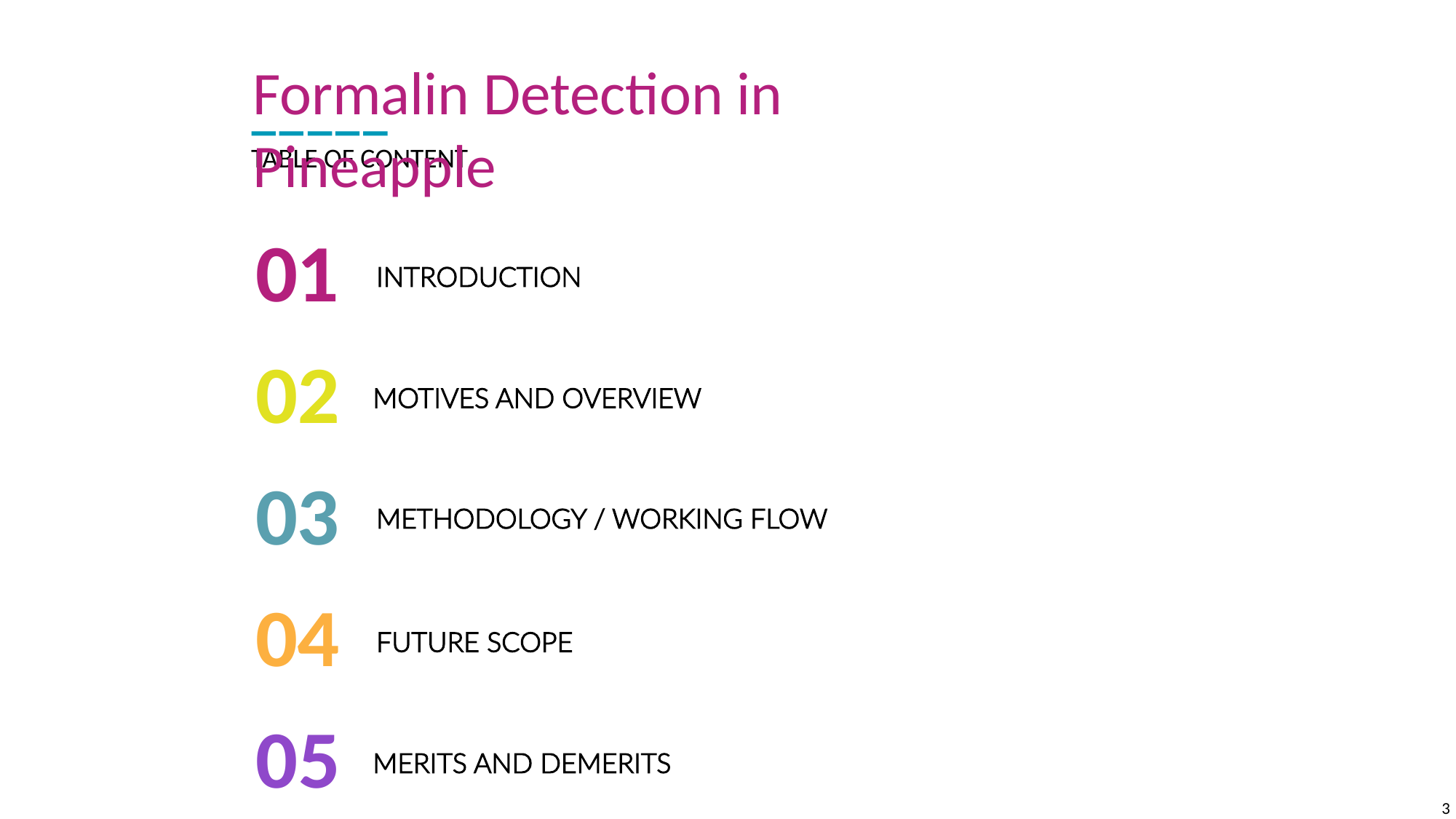

Formalin Detection in Pineapple

TABLE OF CONTENT
01
INTRODUCTION
02
MOTIVES AND OVERVIEW
03
METHODOLOGY / WORKING FLOW
04
FUTURE SCOPE
05
MERITS AND DEMERITS
3